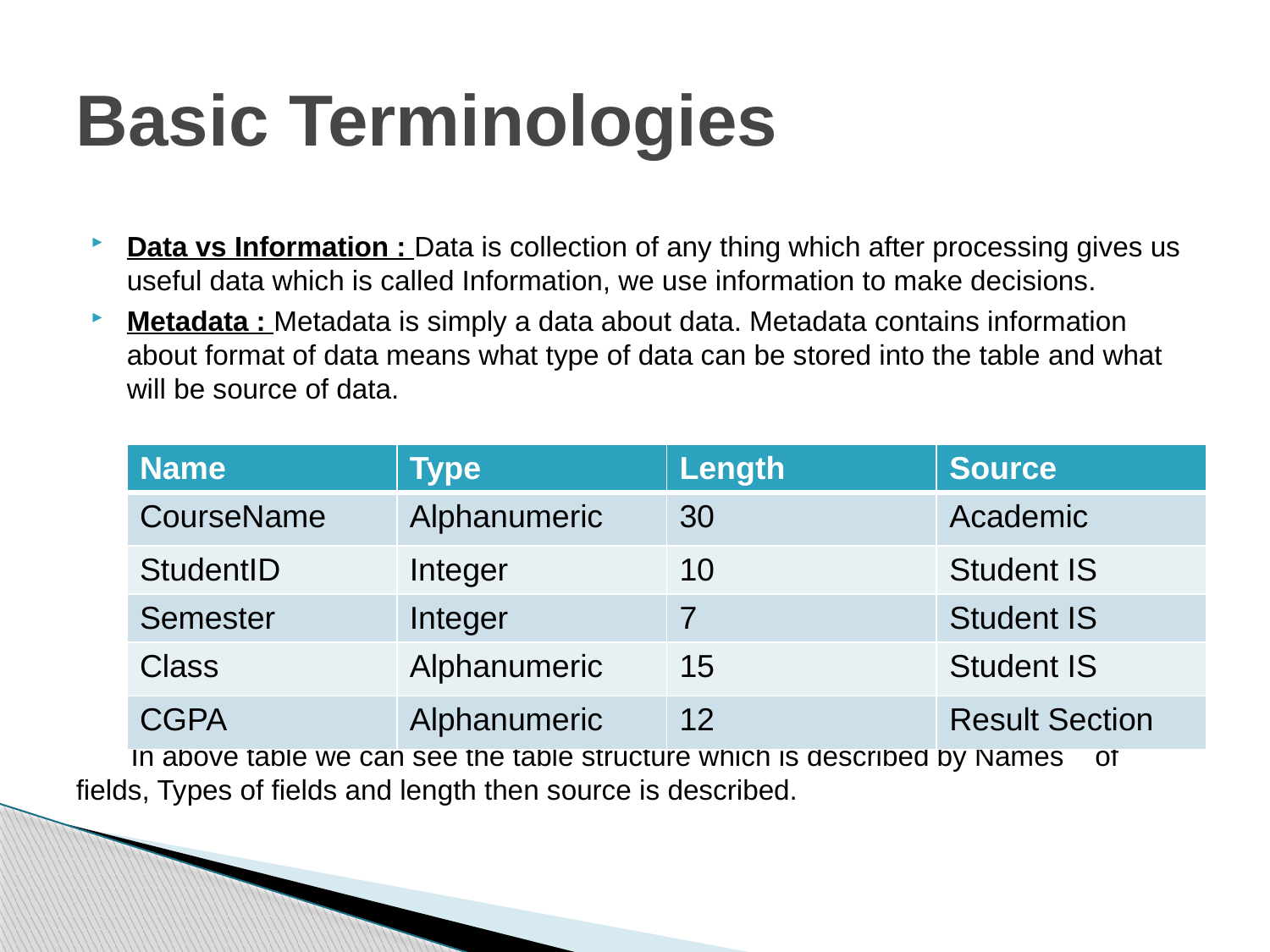

# Basic Terminologies
Data vs Information : Data is collection of any thing which after processing gives us useful data which is called Information, we use information to make decisions.
Metadata : Metadata is simply a data about data. Metadata contains information about format of data means what type of data can be stored into the table and what will be source of data.

       In above table we can see the table structure which is described by Names    of  fields, Types of fields and length then source is described.
| Name | Type | Length | Source |
| --- | --- | --- | --- |
| CourseName | Alphanumeric | 30 | Academic |
| StudentID | Integer | 10 | Student IS |
| Semester | Integer | 7 | Student IS |
| Class | Alphanumeric | 15 | Student IS |
| CGPA | Alphanumeric | 12 | Result Section |